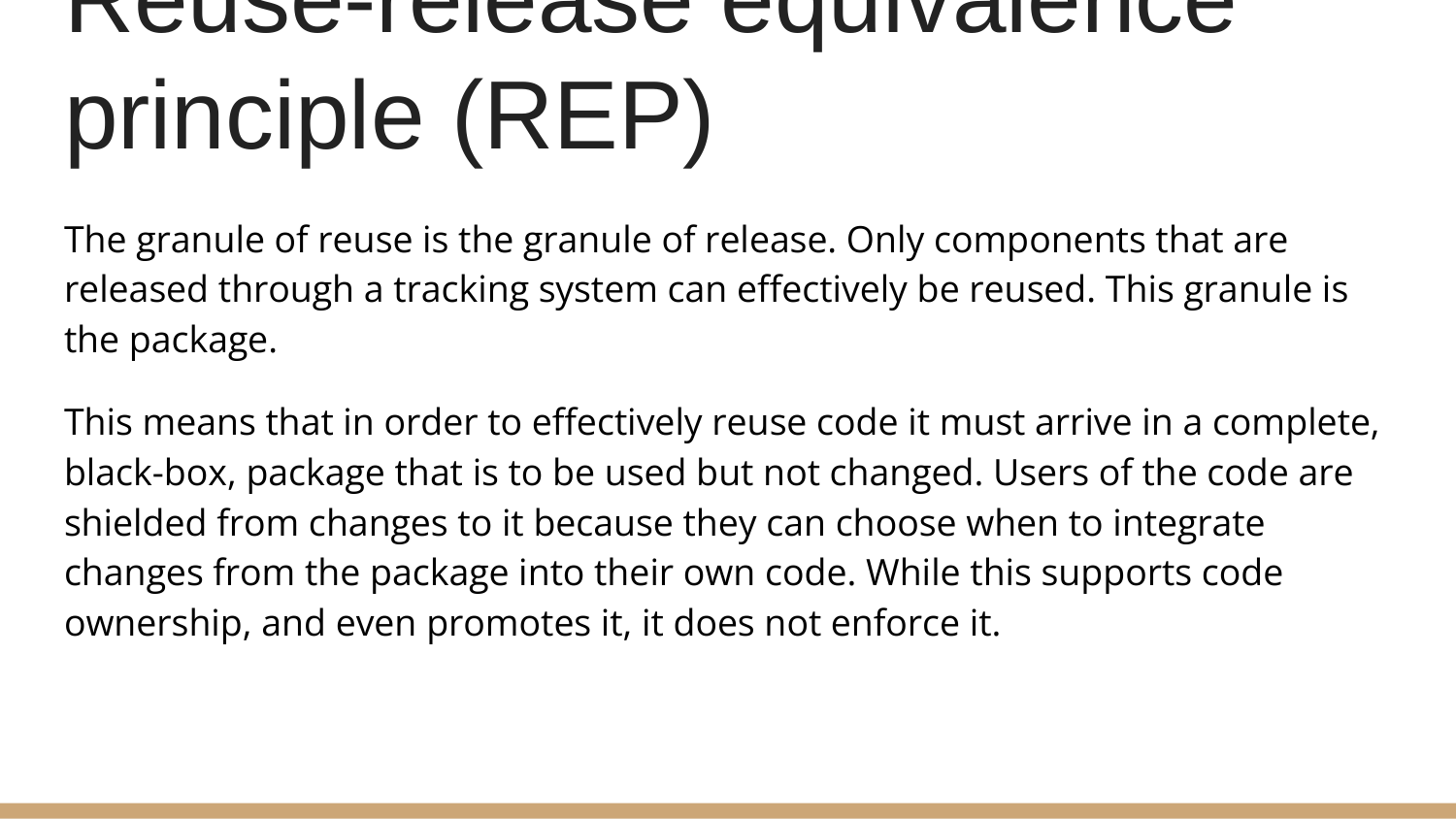

# Reuse-release equivalence principle (REP)
The granule of reuse is the granule of release. Only components that are released through a tracking system can effectively be reused. This granule is the package.
This means that in order to effectively reuse code it must arrive in a complete, black-box, package that is to be used but not changed. Users of the code are shielded from changes to it because they can choose when to integrate changes from the package into their own code. While this supports code ownership, and even promotes it, it does not enforce it.